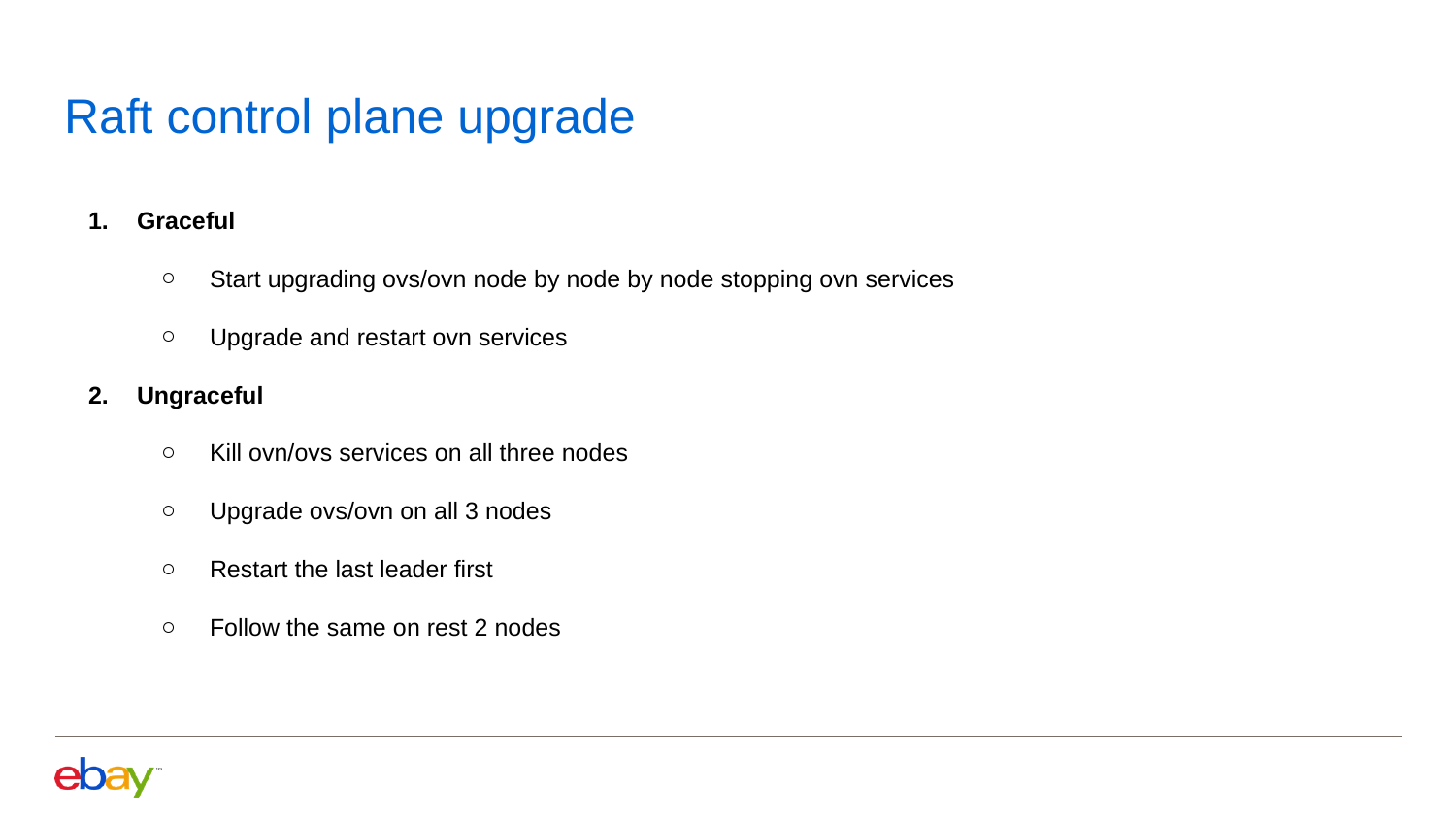

# Raft control plane upgrade
Graceful

Start upgrading ovs/ovn node by node by node stopping ovn services

Upgrade and restart ovn services

Ungraceful

Kill ovn/ovs services on all three nodes

Upgrade ovs/ovn on all 3 nodes

Restart the last leader first

Follow the same on rest 2 nodes